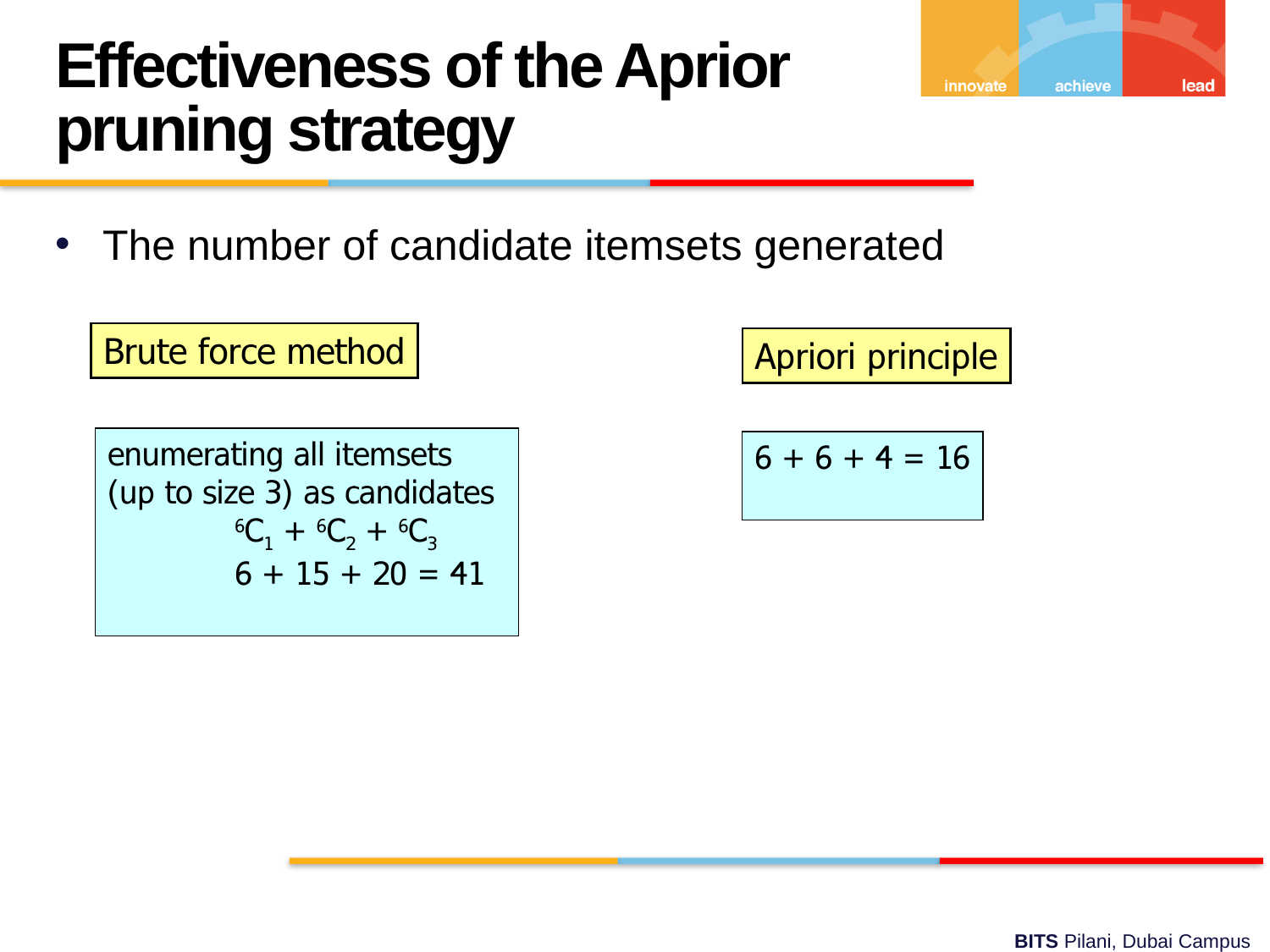

Effectiveness of the Aprior pruning strategy
The number of candidate itemsets generated

Brute force method
Apriori principle
enumerating all itemsets (up to size 3) as candidates	6C1 + 6C2 + 6C3
	6 + 15 + 20 = 41

6 + 6 + 4 = 16